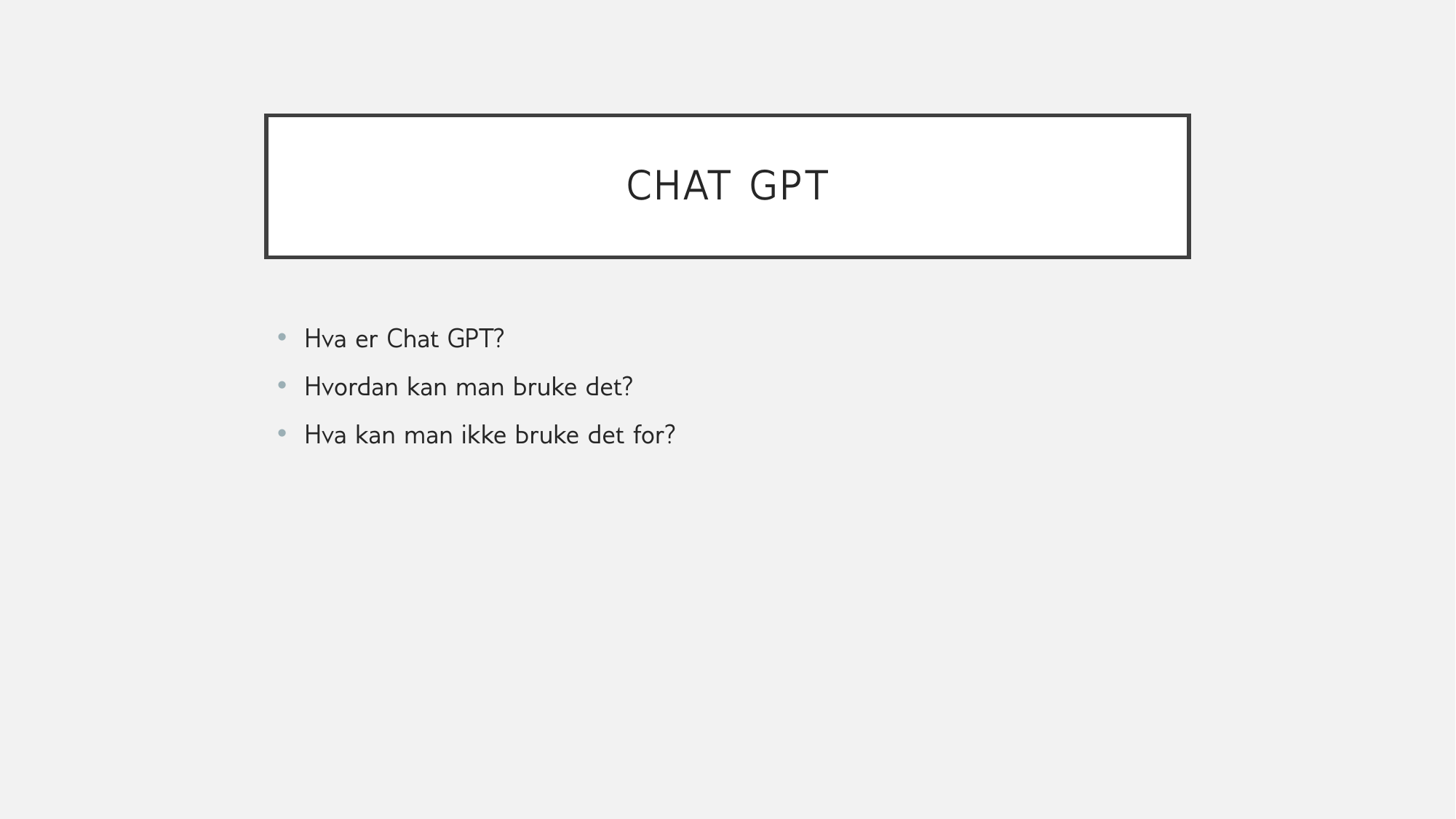

# Chat gpt
Hva er Chat GPT?
Hvordan kan man bruke det?
Hva kan man ikke bruke det for?